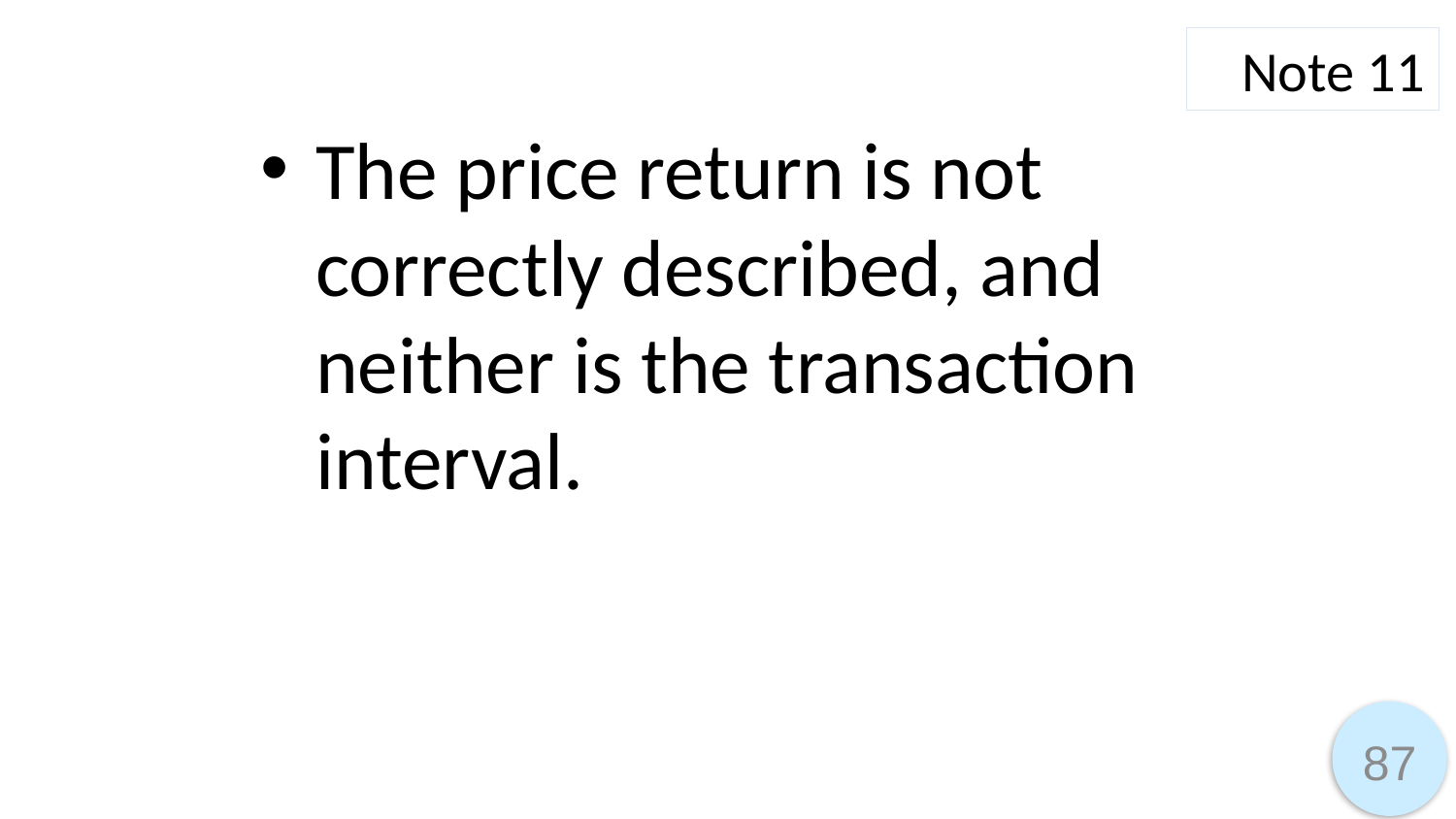

Note 11
The price return is not correctly described, and neither is the transaction interval.
87